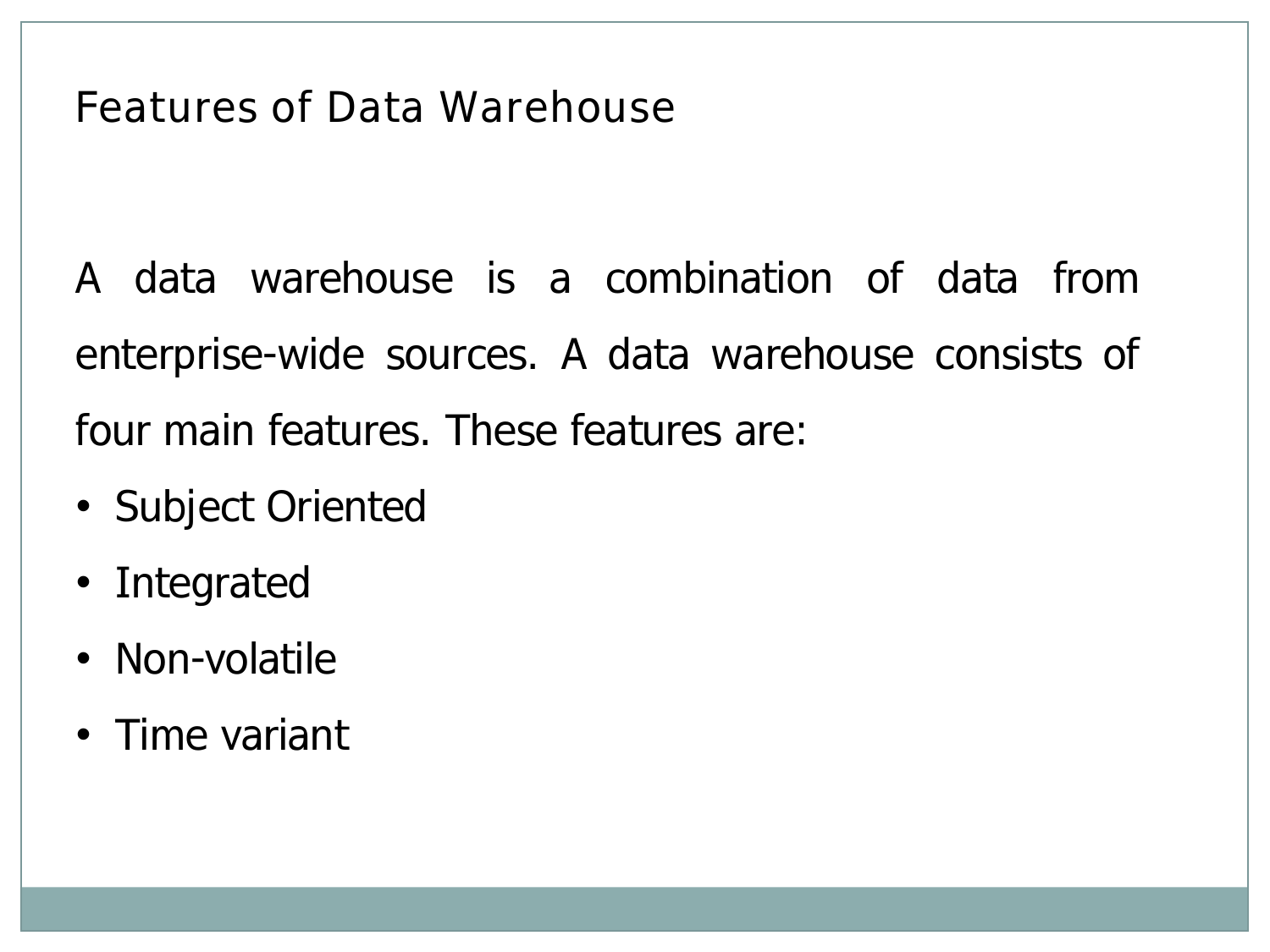

Features of Data Warehouse

A data warehouse is a combination of data from enterprise-wide sources. A data warehouse consists of four main features. These features are:
Subject Oriented
Integrated
Non-volatile
Time variant